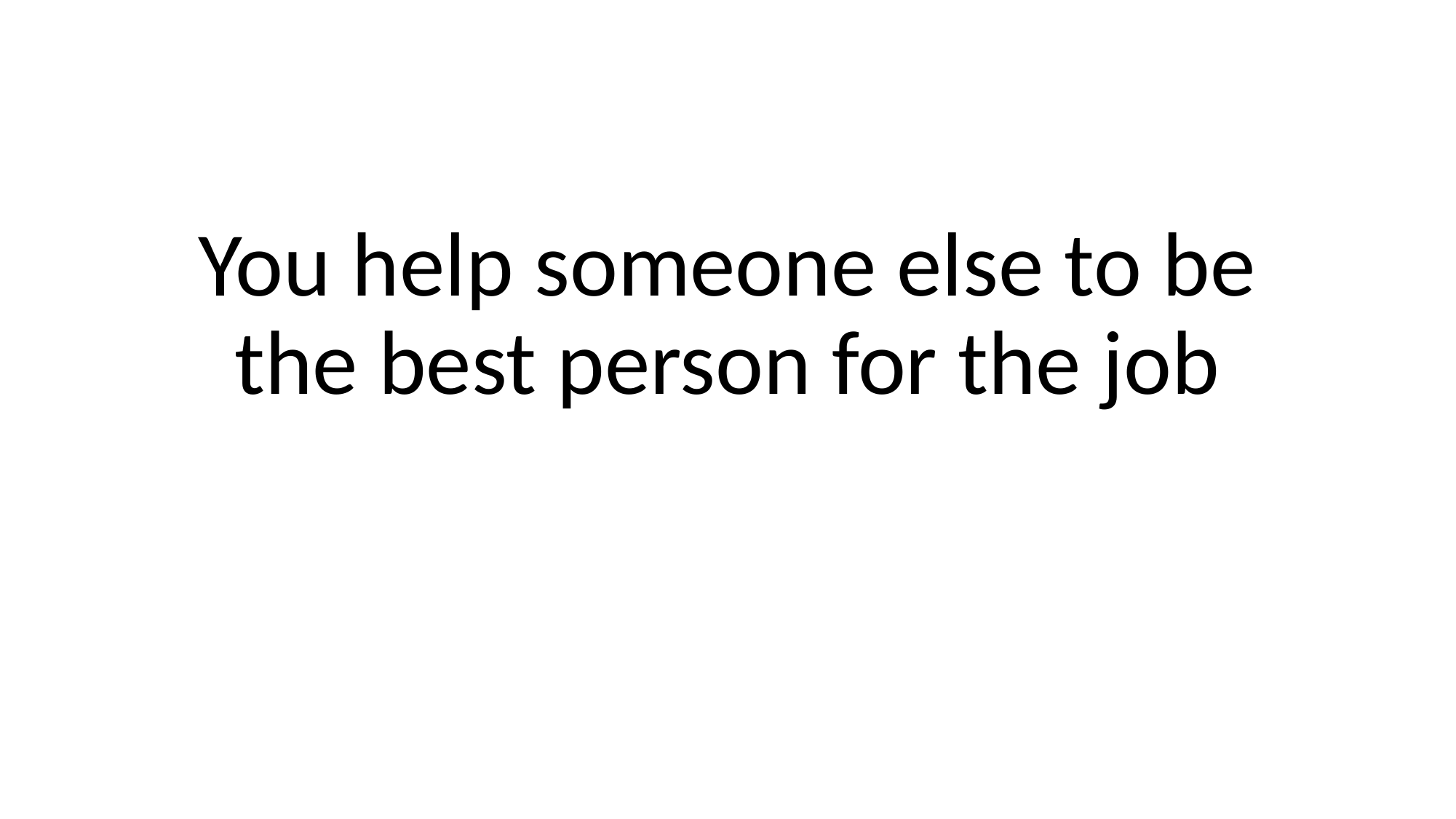

# You help someone else to be the best person for the job